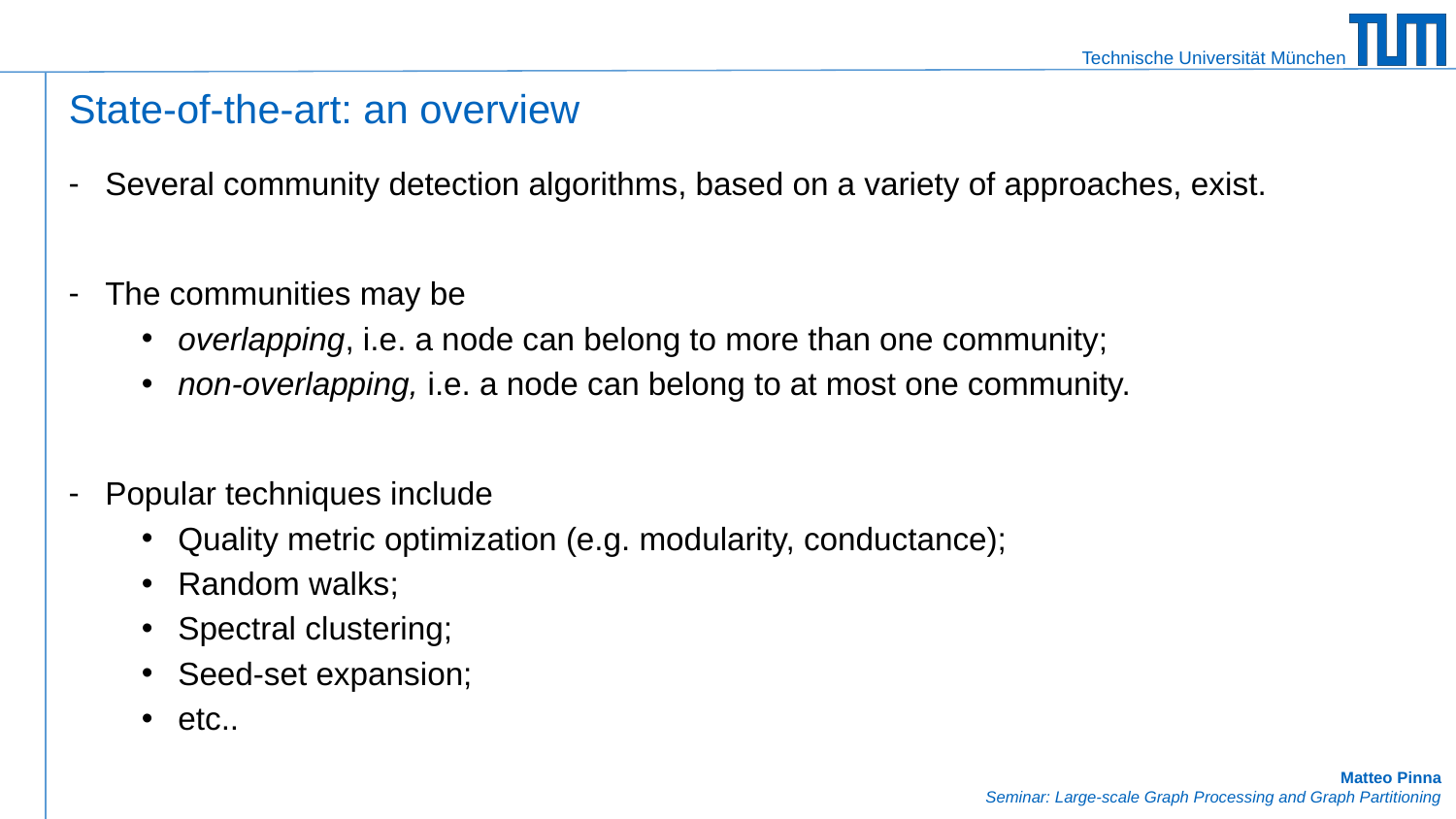

# State-of-the-art: an overview
Several community detection algorithms, based on a variety of approaches, exist.

The communities may be
overlapping, i.e. a node can belong to more than one community;
non-overlapping, i.e. a node can belong to at most one community.

Popular techniques include
Quality metric optimization (e.g. modularity, conductance);
Random walks;
Spectral clustering;
Seed-set expansion;
etc..